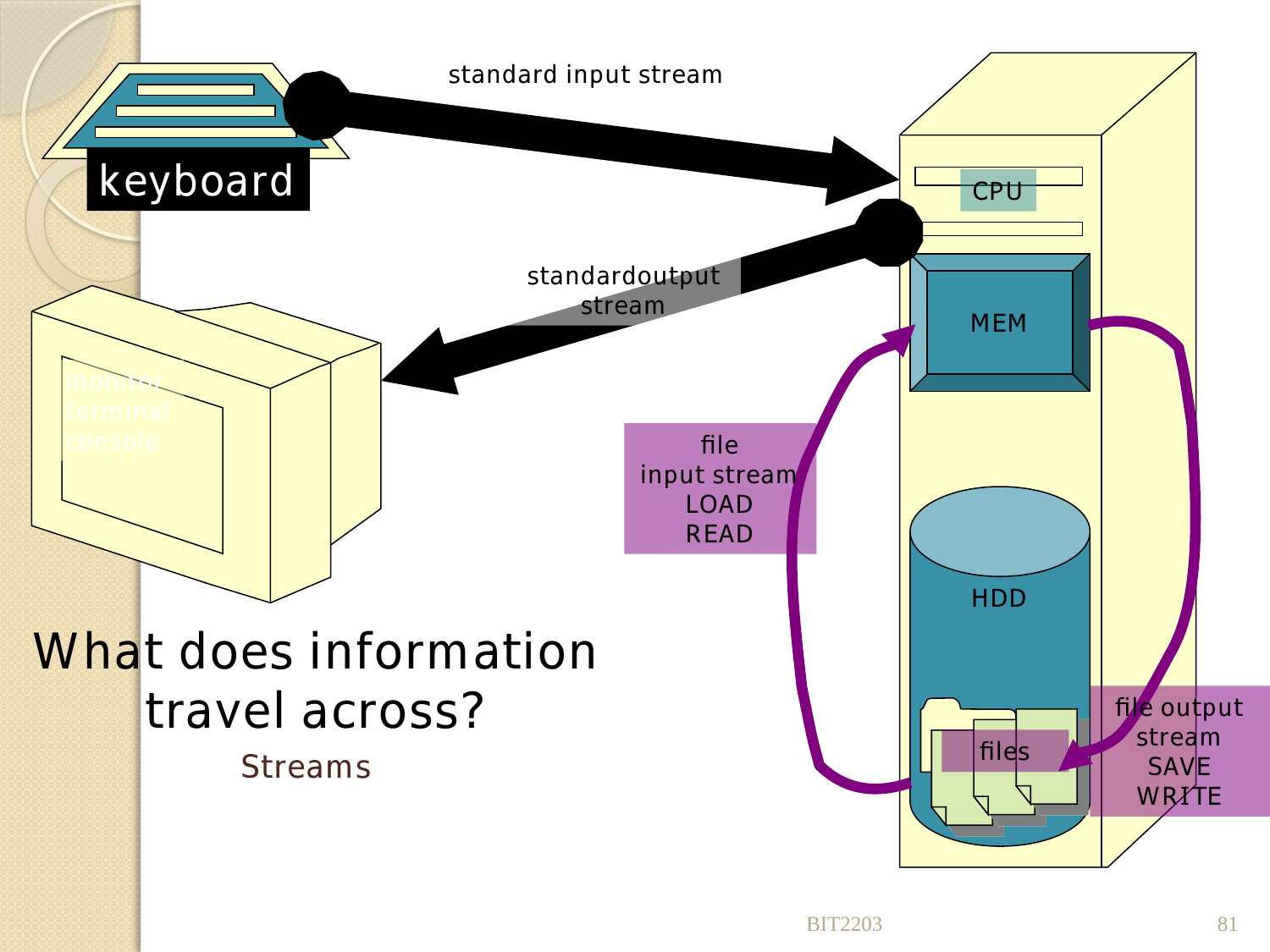

standard input stream

keyboard
CPU
MEM
HDD
standardoutput stream

monitor
terminal
console
file
input stream
LOAD
READ
What does information travel across?
file output stream
SAVE
WRITE

files
Streams
BIT2203
81